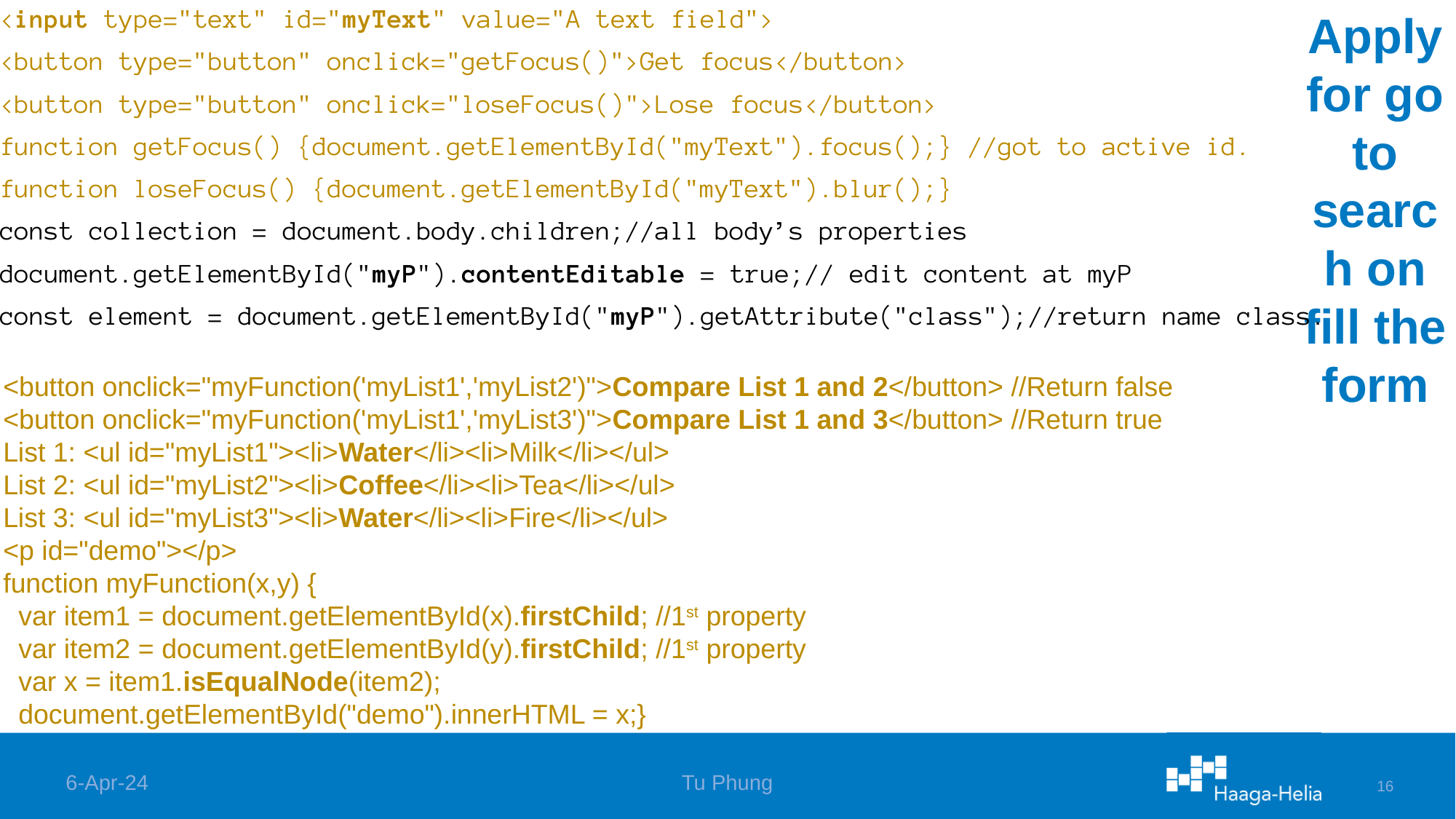

<input type="text" id="myText" value="A text field">
<button type="button" onclick="getFocus()">Get focus</button>
<button type="button" onclick="loseFocus()">Lose focus</button>
function getFocus() {document.getElementById("myText").focus();} //got to active id.
function loseFocus() {document.getElementById("myText").blur();}
const collection = document.body.children;//all body’s properties
document.getElementById("myP").contentEditable = true;// edit content at myP
const element = document.getElementById("myP").getAttribute("class");//return name class.
# Apply for go to search on fill the form
<button onclick="myFunction('myList1','myList2')">Compare List 1 and 2</button> //Return false
<button onclick="myFunction('myList1','myList3')">Compare List 1 and 3</button> //Return true
List 1: <ul id="myList1"><li>Water</li><li>Milk</li></ul>
List 2: <ul id="myList2"><li>Coffee</li><li>Tea</li></ul>
List 3: <ul id="myList3"><li>Water</li><li>Fire</li></ul>
<p id="demo"></p>
function myFunction(x,y) {
  var item1 = document.getElementById(x).firstChild; //1st property
  var item2 = document.getElementById(y).firstChild; //1st property
  var x = item1.isEqualNode(item2);
  document.getElementById("demo").innerHTML = x;}
6-Apr-24
Tu Phung
16